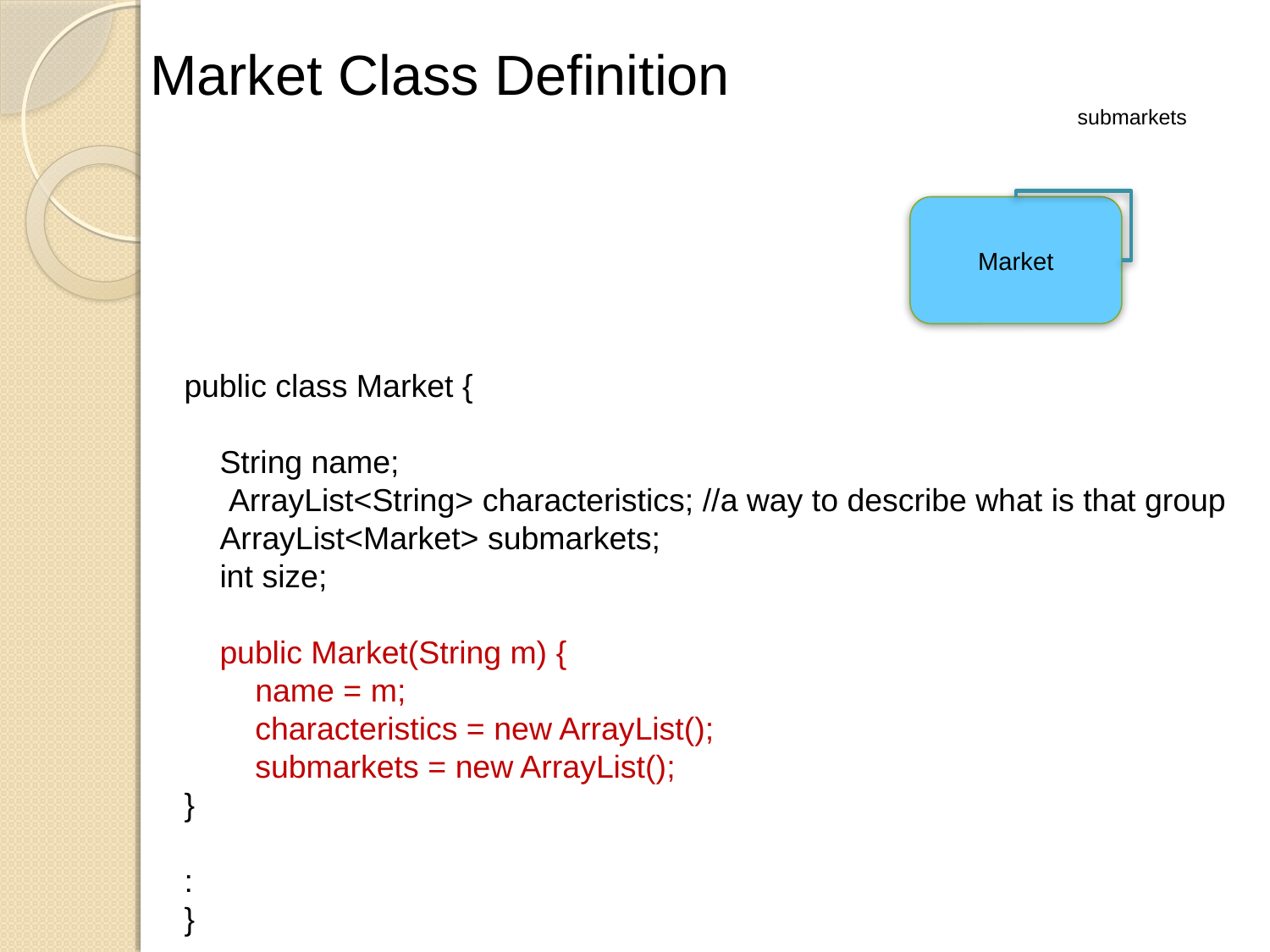

Market Class Definition
submarkets
Market
public class Market {

    String name;
     ArrayList<String> characteristics; //a way to describe what is that group
    ArrayList<Market> submarkets;
    int size;

    public Market(String m) {
        name = m;
        characteristics = new ArrayList();
        submarkets = new ArrayList();
}

:
}